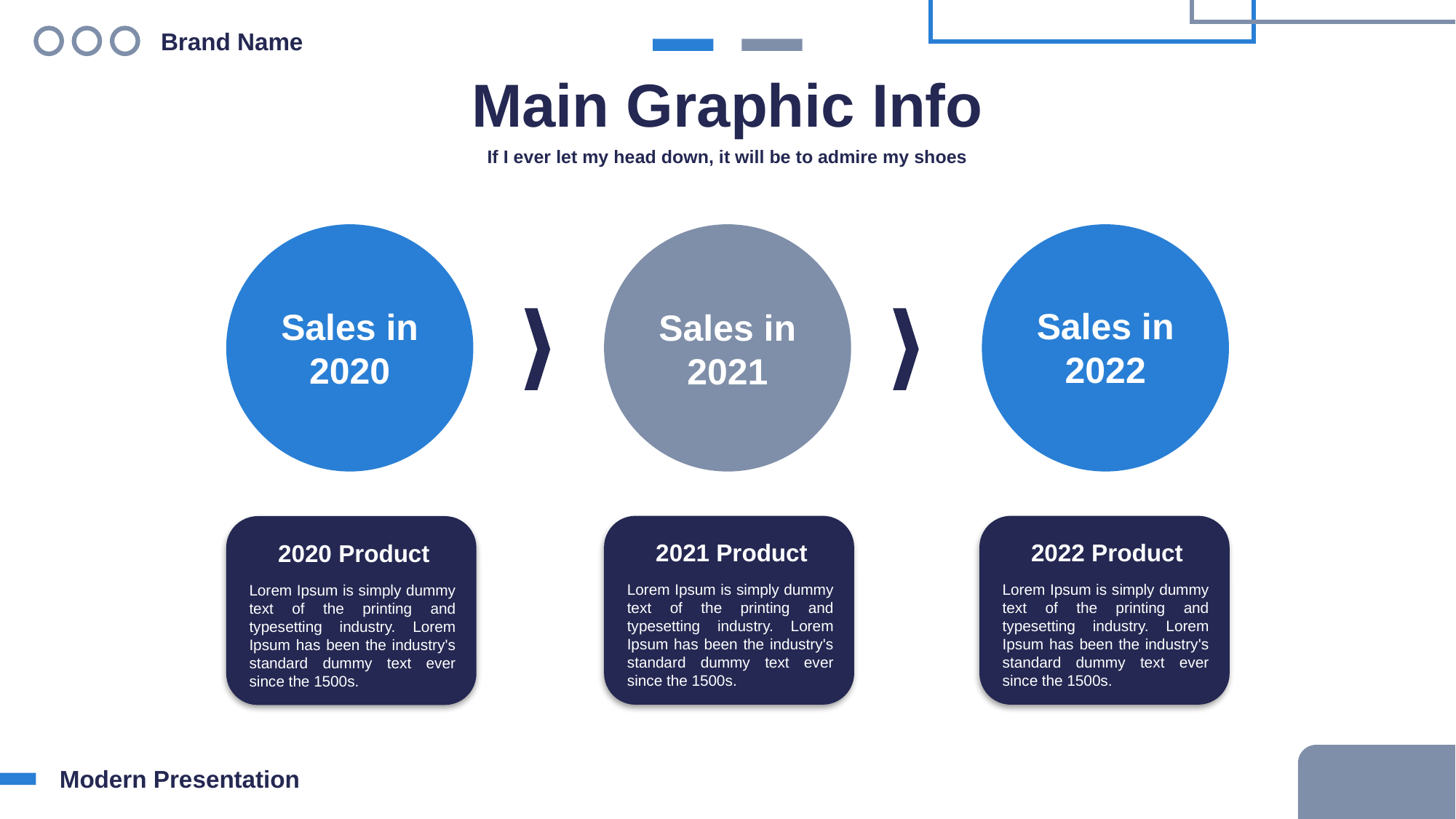

Brand Name

Main Graphic Info
If I ever let my head down, it will be to admire my shoes

Sales in
2022
Sales in
2020
Sales in
2021

2021 Product
2022 Product
2020 Product
Lorem Ipsum is simply dummy text of the printing and typesetting industry. Lorem Ipsum has been the industry's standard dummy text ever since the 1500s.
Lorem Ipsum is simply dummy text of the printing and typesetting industry. Lorem Ipsum has been the industry's standard dummy text ever since the 1500s.
Lorem Ipsum is simply dummy text of the printing and typesetting industry. Lorem Ipsum has been the industry's standard dummy text ever since the 1500s.

Modern Presentation